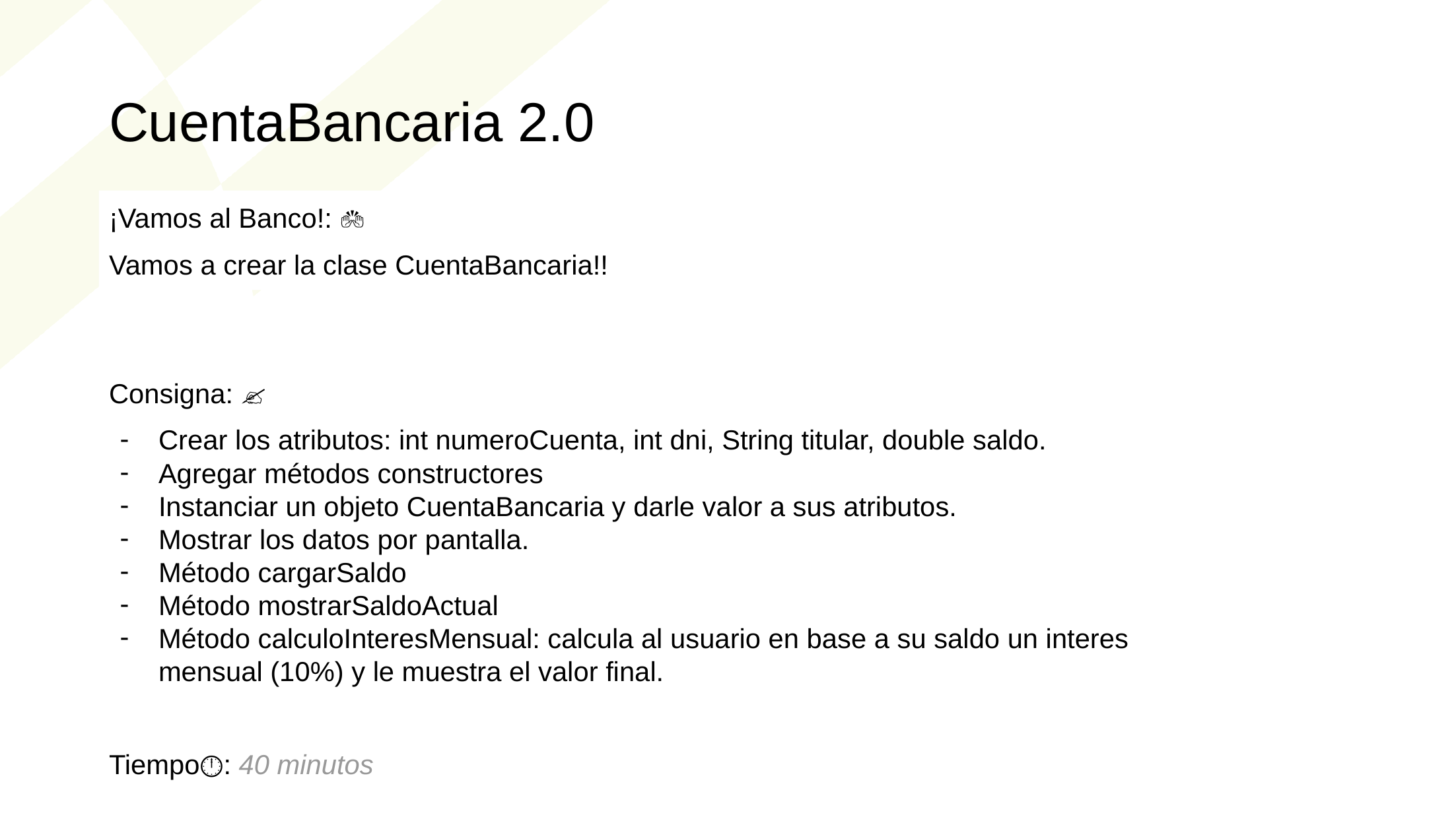

CuentaBancaria 2.0
¡Vamos al Banco!: 🙌
Vamos a crear la clase CuentaBancaria!!
Consigna: ✍️
Crear los atributos: int numeroCuenta, int dni, String titular, double saldo.
Agregar métodos constructores
Instanciar un objeto CuentaBancaria y darle valor a sus atributos.
Mostrar los datos por pantalla.
Método cargarSaldo
Método mostrarSaldoActual
Método calculoInteresMensual: calcula al usuario en base a su saldo un interes mensual (10%) y le muestra el valor final.

Tiempo🕛: 40 minutos